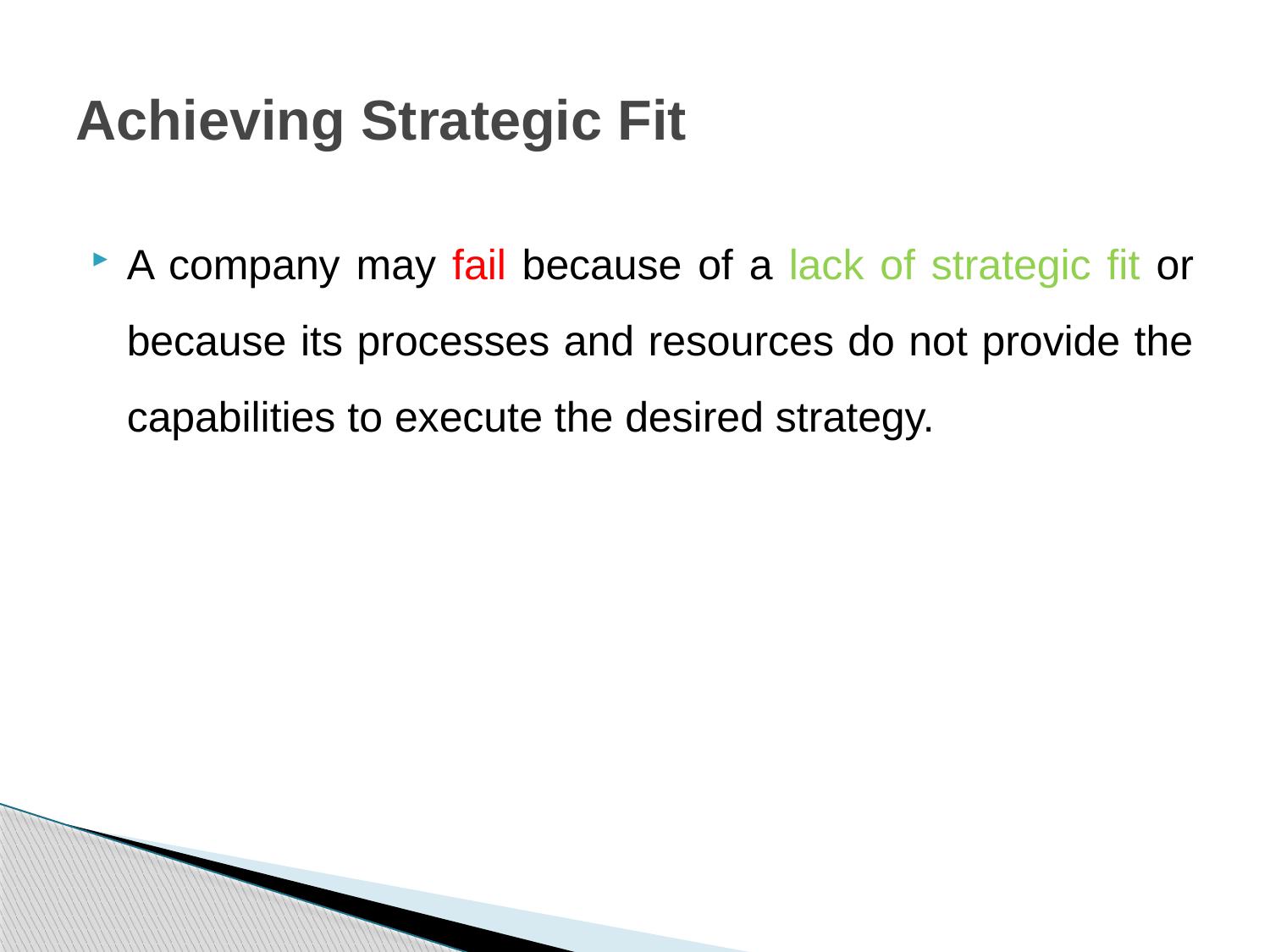

# Achieving Strategic Fit
A company may fail because of a lack of strategic fit or because its processes and resources do not provide the capabilities to execute the desired strategy.